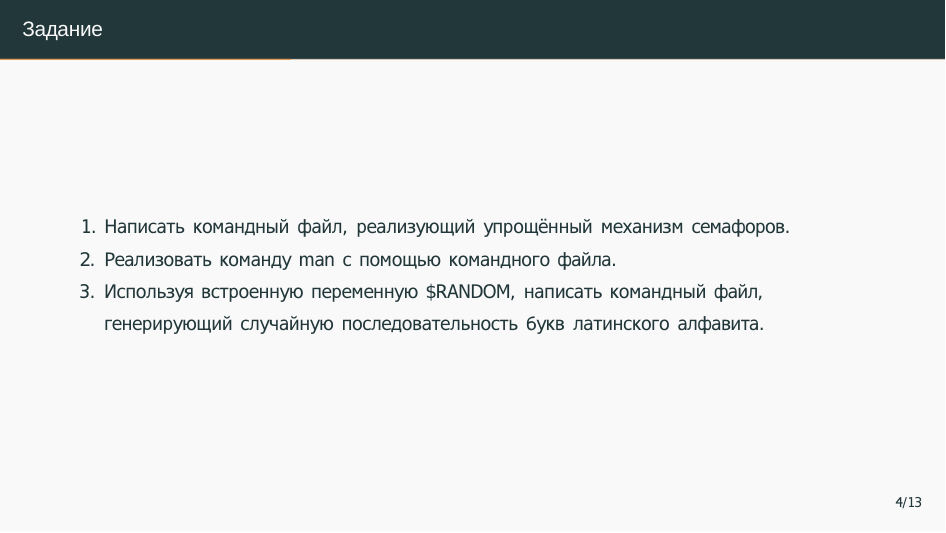

# Задание

Написать командный файл, реализующий упрощённый механизм семафоров.
Реализовать команду man с помощью командного файла.
Используя встроенную переменную $RANDOM, написать командный файл, генерирующий случайную последовательность букв латинского алфавита.
4/13